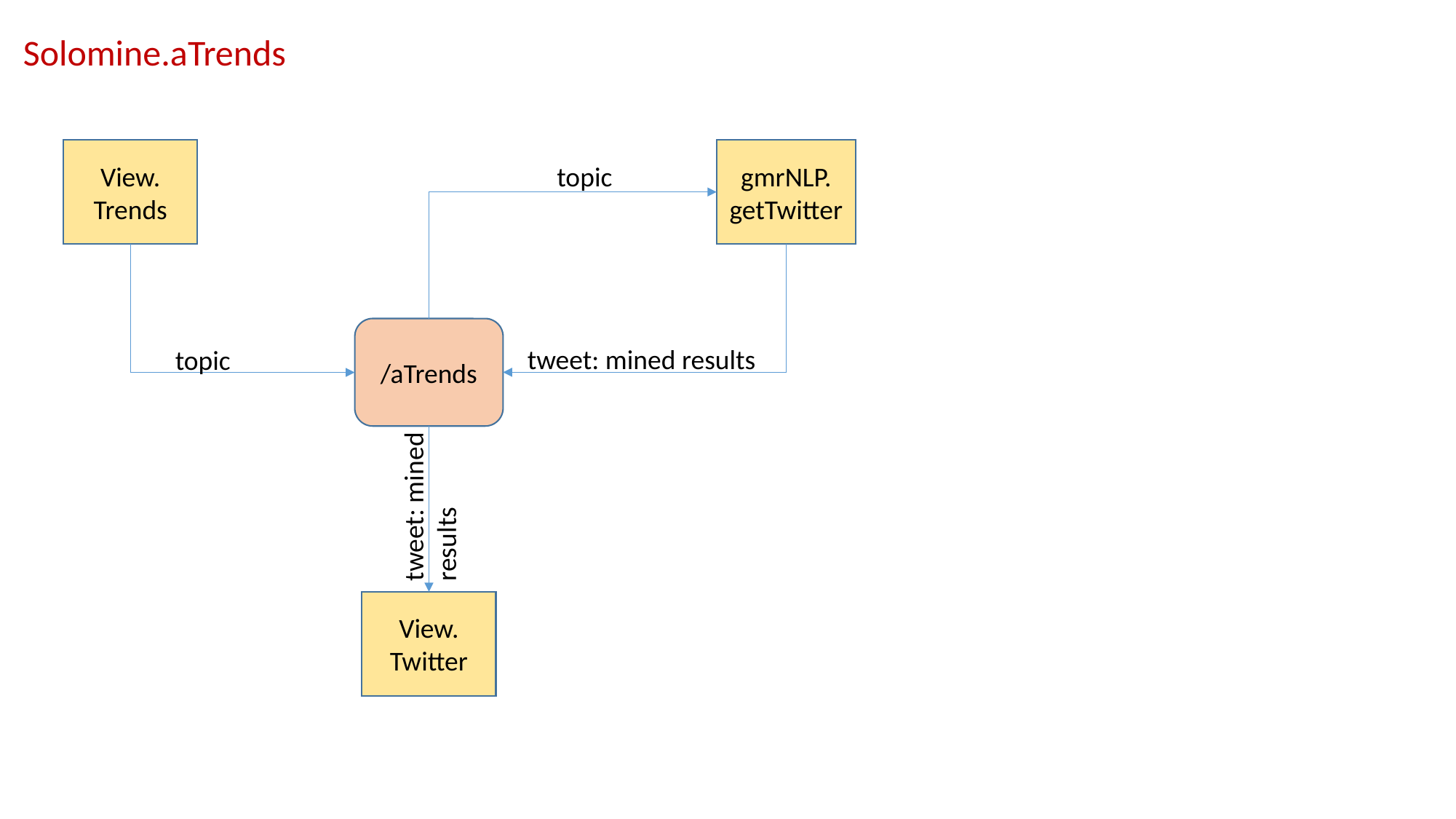

Solomine.aTrends
gmrNLP. getTwitter
View. Trends
topic
/aTrends
tweet: mined results
topic
tweet: mined results
View. Twitter